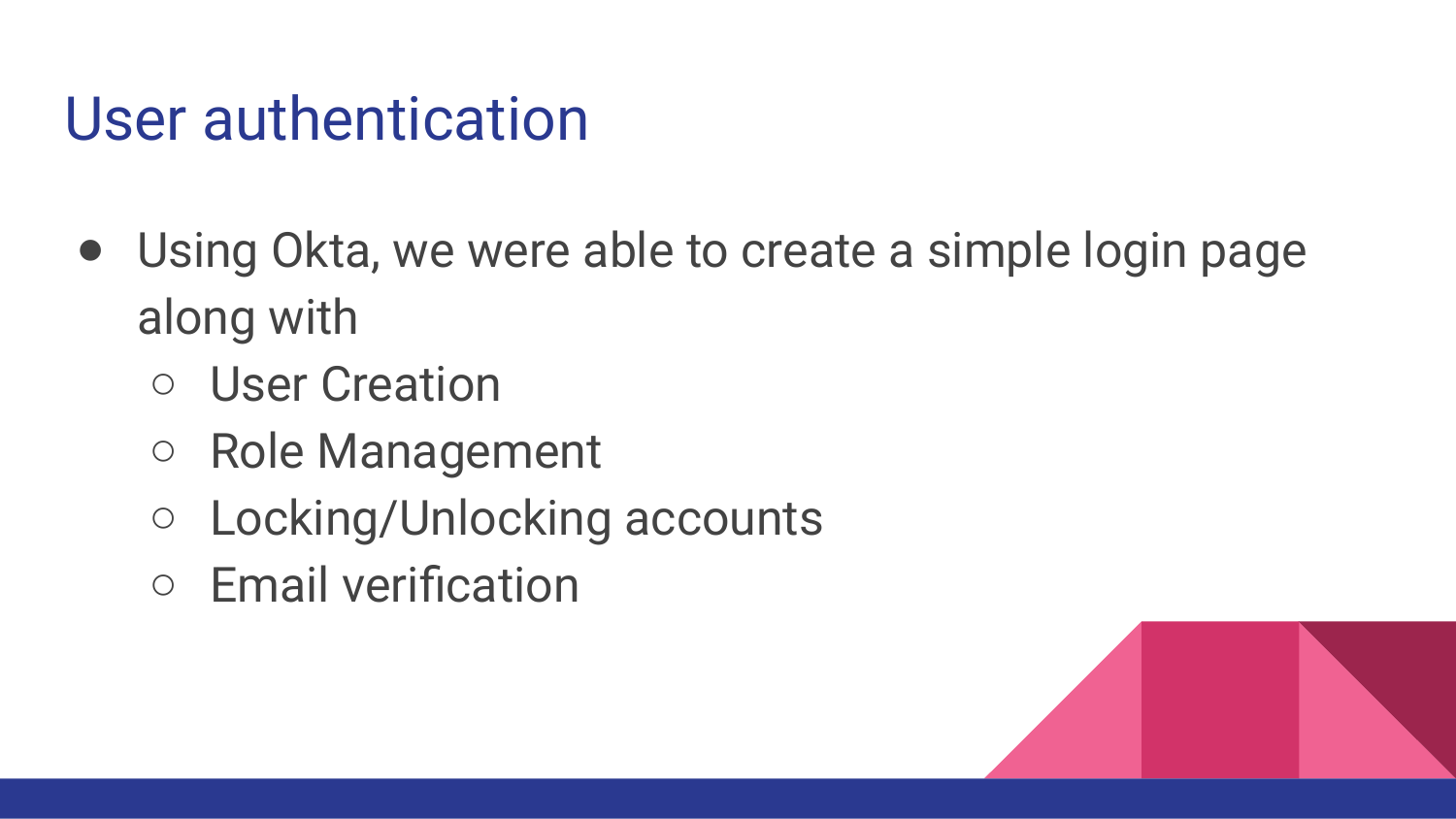

# User authentication
Using Okta, we were able to create a simple login page along with
User Creation
Role Management
Locking/Unlocking accounts
Email verification